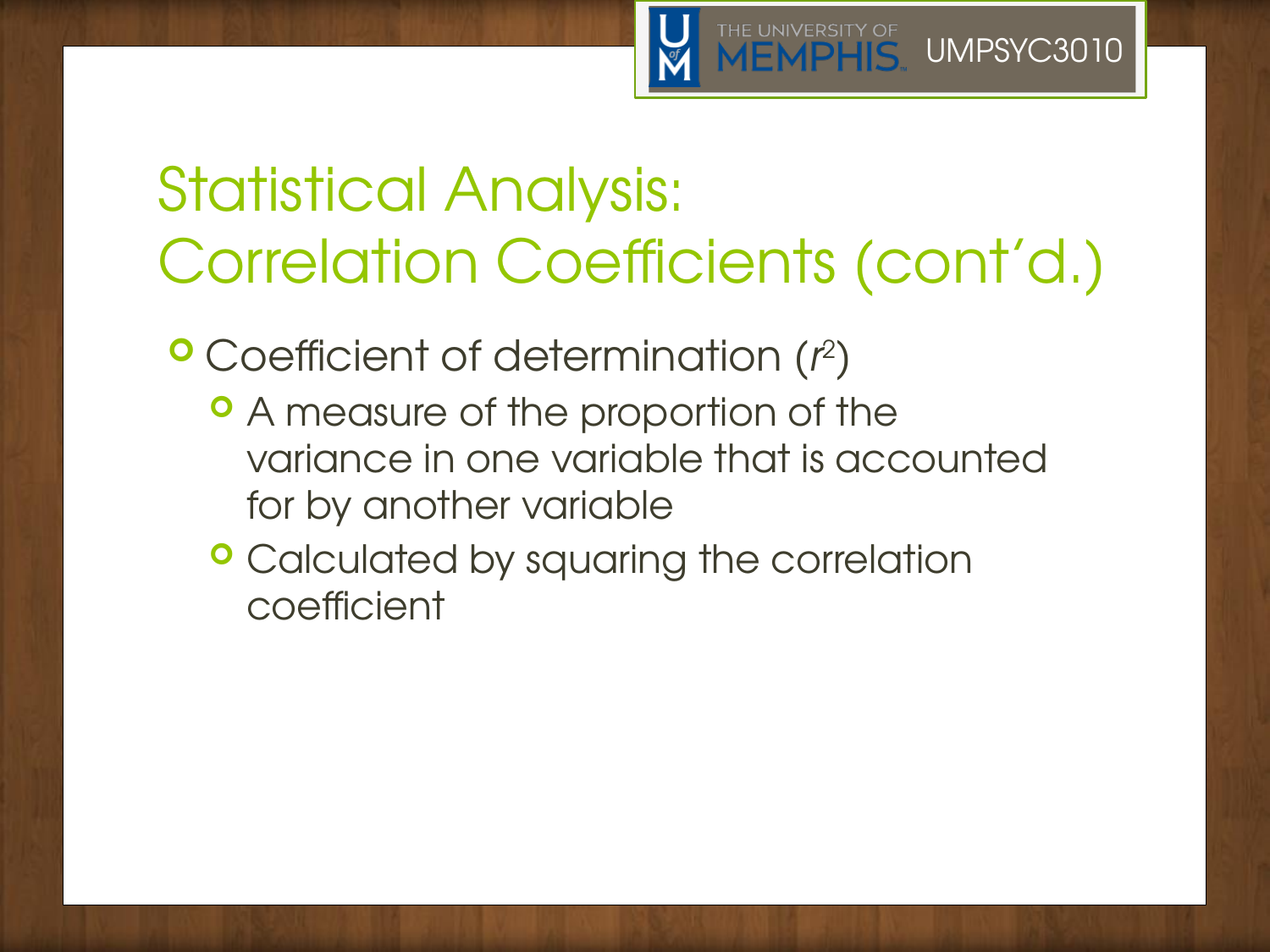

# Statistical Analysis: Correlation Coefficients (cont’d.)
Coefficient of determination (r2)
A measure of the proportion of the variance in one variable that is accounted for by another variable
Calculated by squaring the correlation coefficient